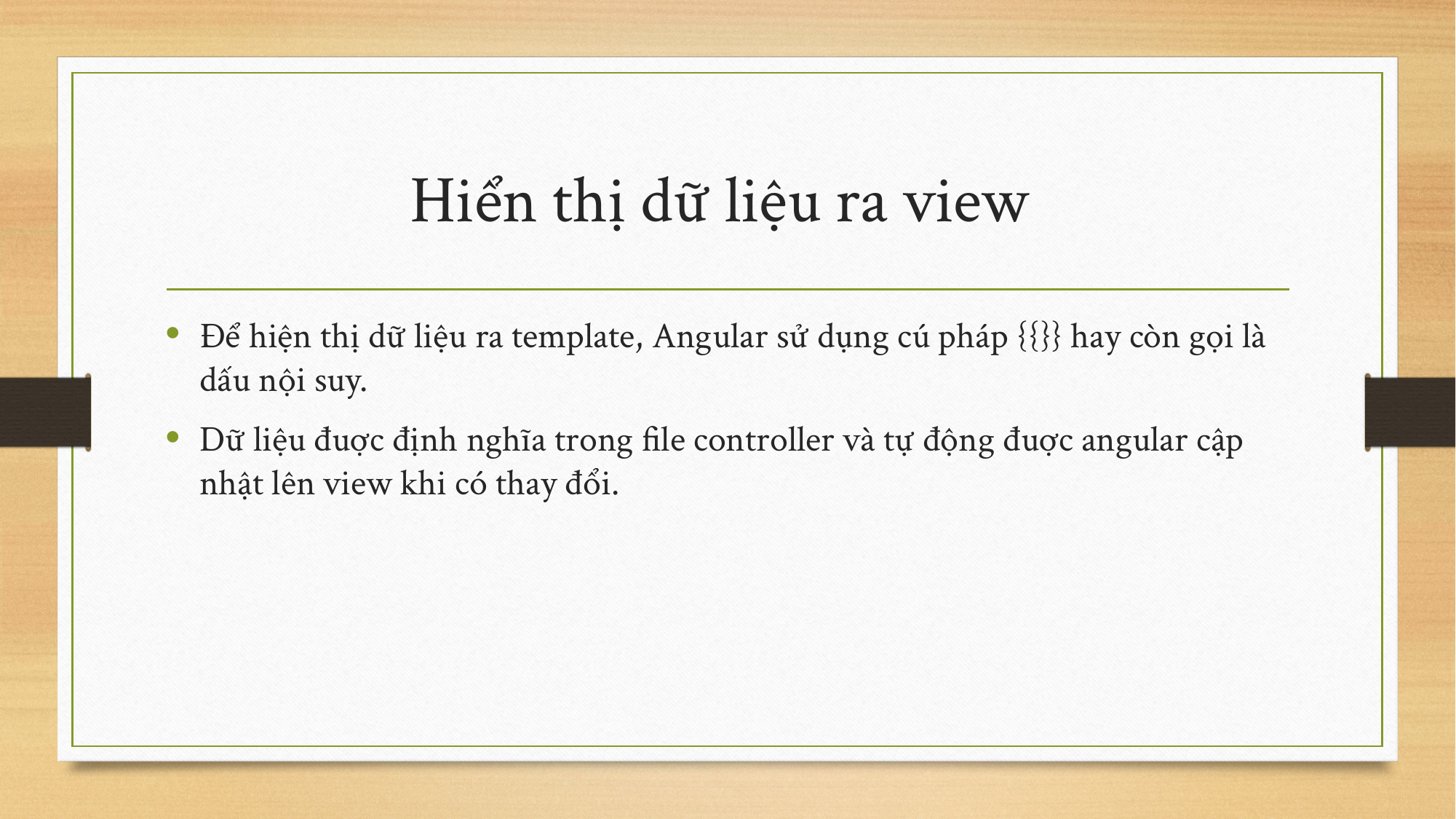

# Hiển thị dữ liệu ra view
Để hiện thị dữ liệu ra template, Angular sử dụng cú pháp {{}} hay còn gọi là dấu nội suy.
Dữ liệu đuợc định nghĩa trong file controller và tự động đuợc angular cập nhật lên view khi có thay đổi.